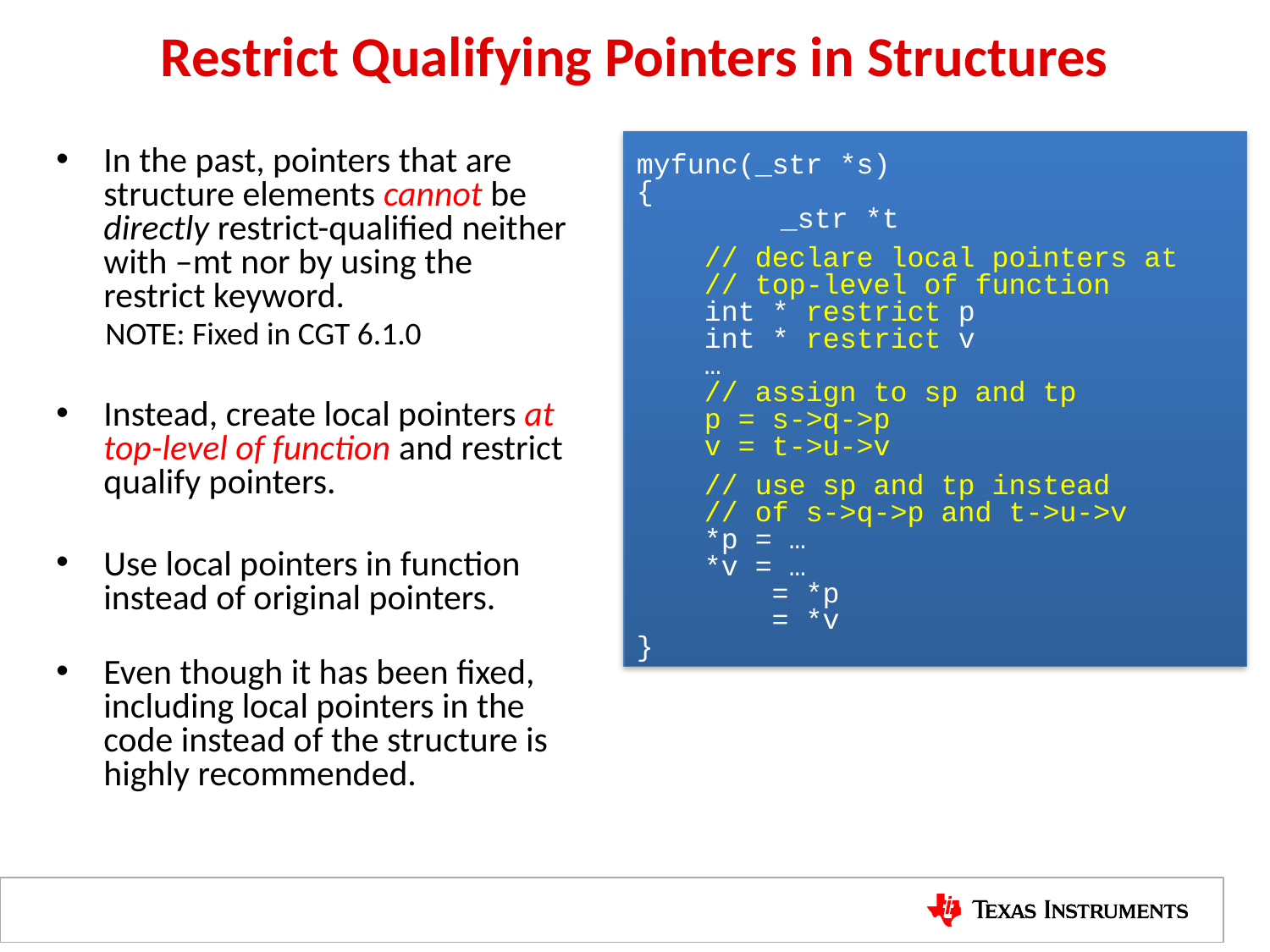

# Restrict Qualifying Pointers in Structures

myfunc(_str *s)
{
	 _str *t

    // declare local pointers at
    // top-level of function
    int * restrict p
    int * restrict v
    …
    // assign to sp and tp
    p = s->q->p
    v = t->u->v

    // use sp and tp instead
    // of s->q->p and t->u->v
    *p = …
    *v = …
        = *p
        = *v
}
In the past, pointers that are structure elements cannot be directly restrict-qualified neither with –mt nor by using the restrict keyword.
NOTE: Fixed in CGT 6.1.0

Instead, create local pointers at top-level of function and restrict qualify pointers.

Use local pointers in function instead of original pointers.
Even though it has been fixed, including local pointers in the code instead of the structure is highly recommended.